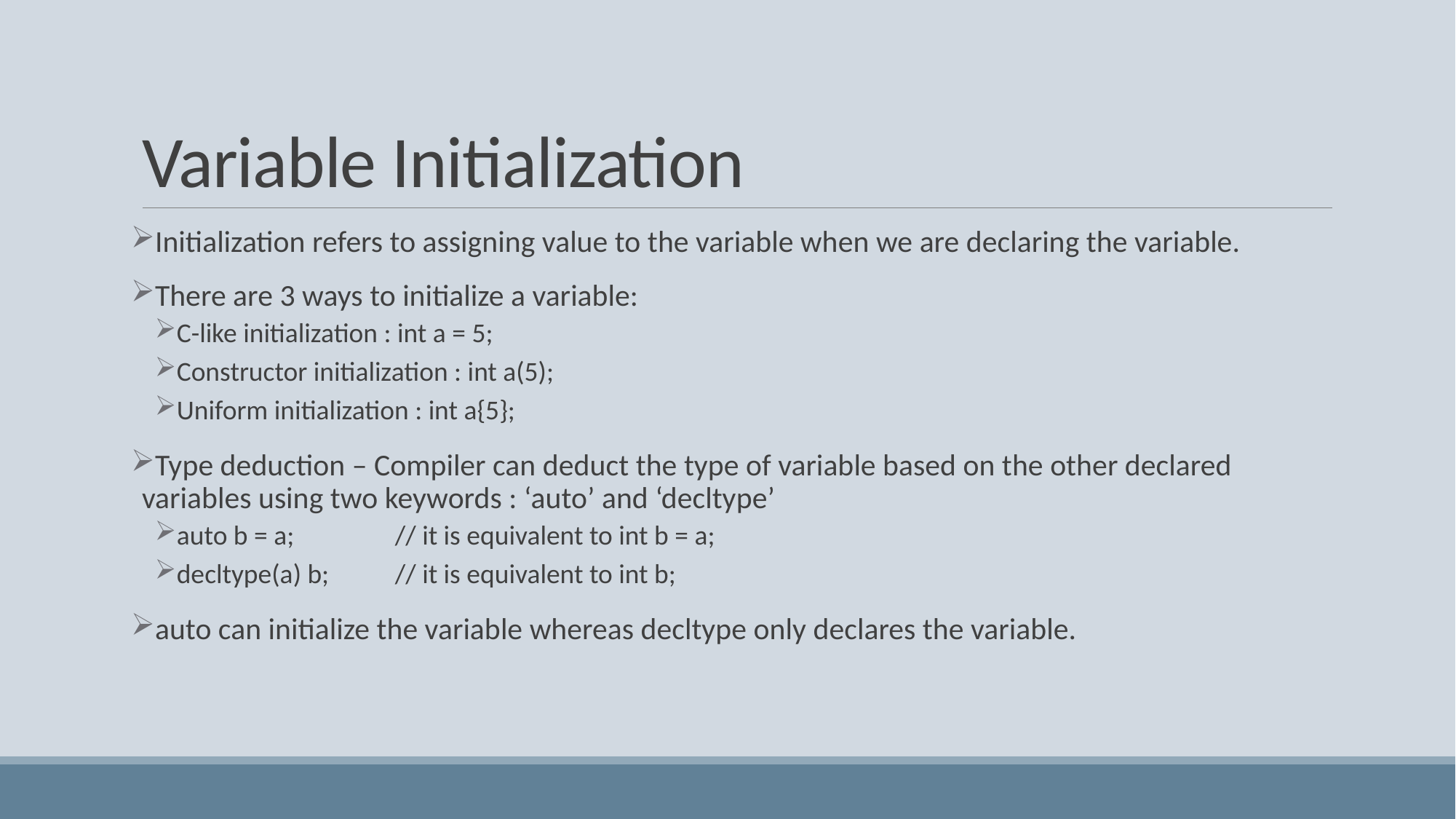

# Variable Initialization
Initialization refers to assigning value to the variable when we are declaring the variable.
There are 3 ways to initialize a variable:
C-like initialization : int a = 5;
Constructor initialization : int a(5);
Uniform initialization : int a{5};
Type deduction – Compiler can deduct the type of variable based on the other declared variables using two keywords : ‘auto’ and ‘decltype’
auto b = a;	// it is equivalent to int b = a;
decltype(a) b;	// it is equivalent to int b;
auto can initialize the variable whereas decltype only declares the variable.